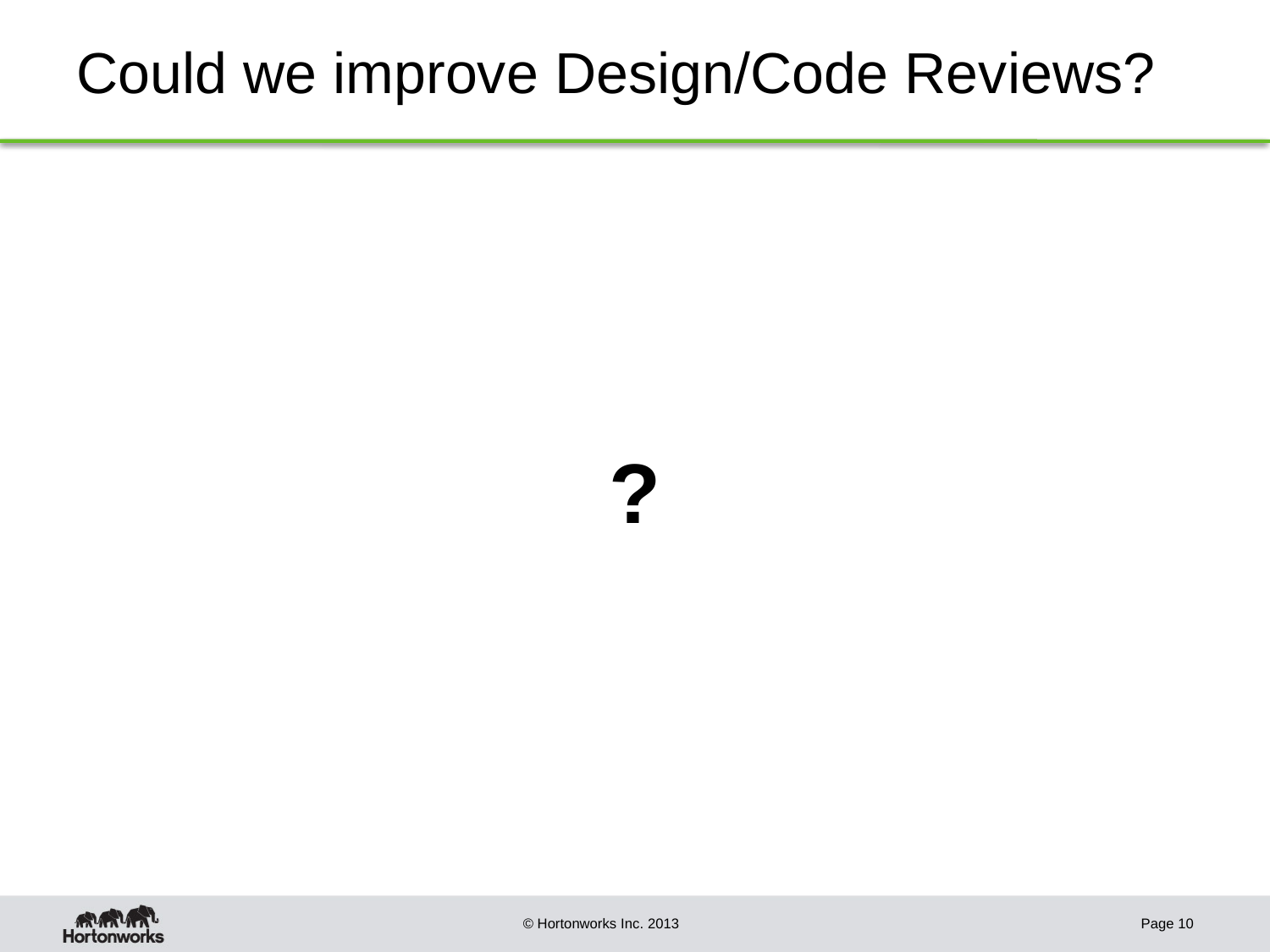

# Could we improve Design/Code Reviews?

?

Page 10